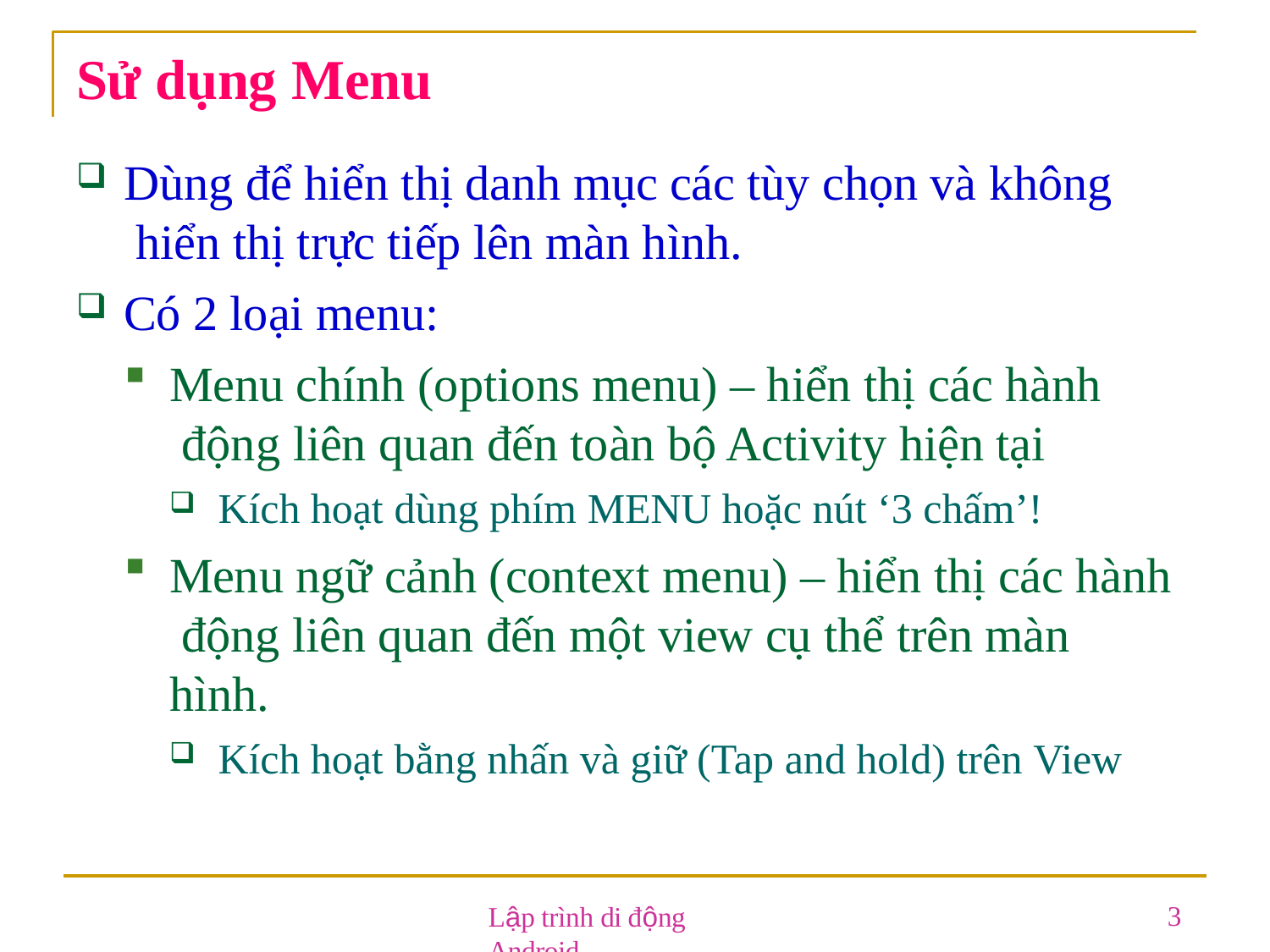

# Sử dụng Menu
Dùng để hiển thị danh mục các tùy chọn và không  hiển thị trực tiếp lên màn hình.
Có 2 loại menu:
Menu chính (options menu) – hiển thị các hành  động liên quan đến toàn bộ Activity hiện tại
Kích hoạt dùng phím MENU hoặc nút ‘3 chấm’!
Menu ngữ cảnh (context menu) – hiển thị các hành  động liên quan đến một view cụ thể trên màn hình.
Kích hoạt bằng nhấn và giữ (Tap and hold) trên View
Lập trình di động Android
3